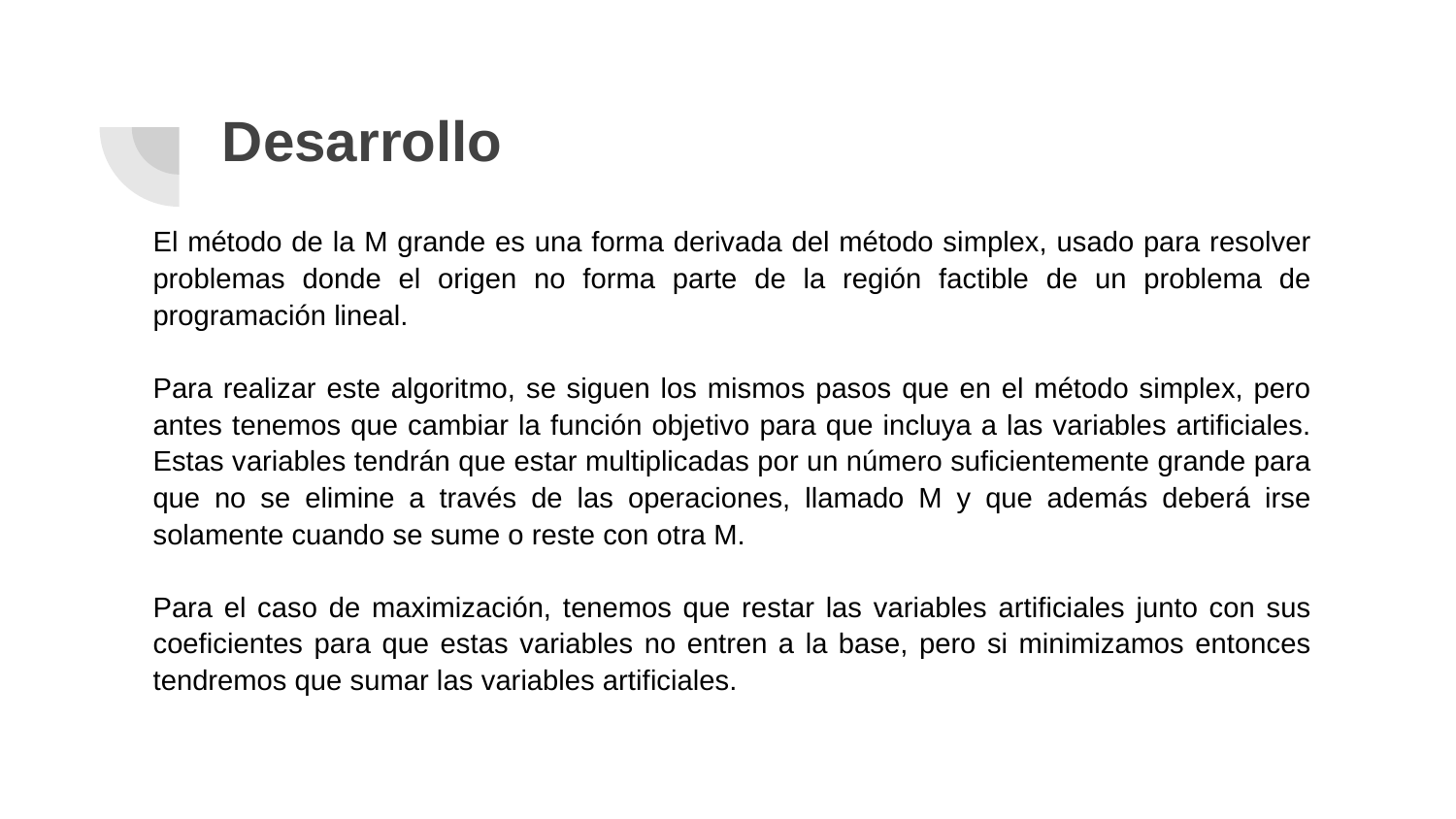

# Desarrollo
El método de la M grande es una forma derivada del método simplex, usado para resolver problemas donde el origen no forma parte de la región factible de un problema de programación lineal.
Para realizar este algoritmo, se siguen los mismos pasos que en el método simplex, pero antes tenemos que cambiar la función objetivo para que incluya a las variables artificiales. Estas variables tendrán que estar multiplicadas por un número suficientemente grande para que no se elimine a través de las operaciones, llamado M y que además deberá irse solamente cuando se sume o reste con otra M.
Para el caso de maximización, tenemos que restar las variables artificiales junto con sus coeficientes para que estas variables no entren a la base, pero si minimizamos entonces tendremos que sumar las variables artificiales.